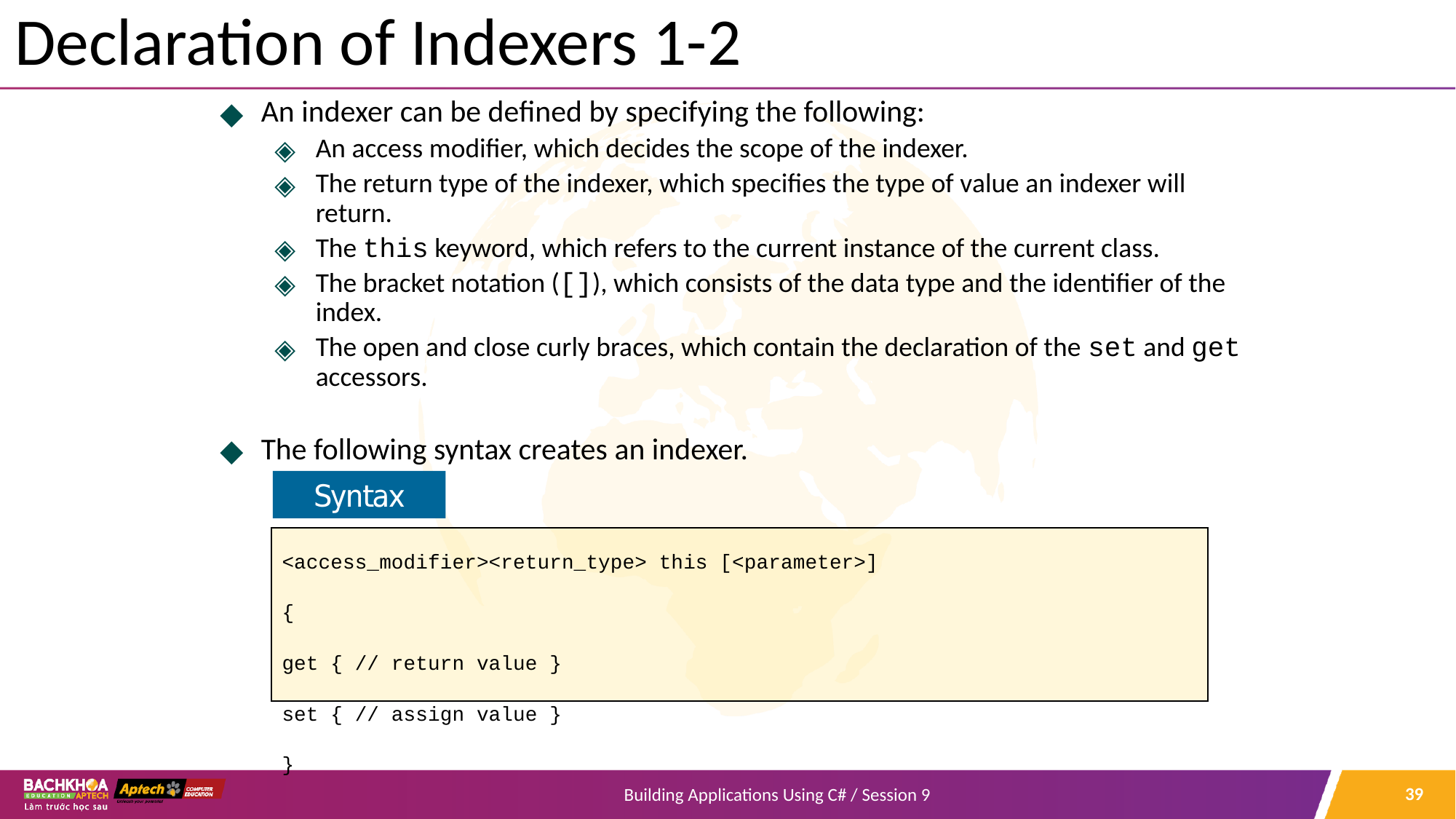

# Declaration of Indexers 1-2
An indexer can be defined by specifying the following:
An access modifier, which decides the scope of the indexer.
The return type of the indexer, which specifies the type of value an indexer will return.
The this keyword, which refers to the current instance of the current class.
The bracket notation ([]), which consists of the data type and the identifier of the index.
The open and close curly braces, which contain the declaration of the set and get accessors.

The following syntax creates an indexer.

Where:
access_modifier: Determines the scope of the indexer, which can be private, public, protected or internal.
return_type: Determines the type of value an indexer will return.
parameter: Is the parameter of the indexer.
Syntax
<access_modifier><return_type> this [<parameter>]
{
get { // return value }
set { // assign value }
}
39
Building Applications Using C# / Session 9